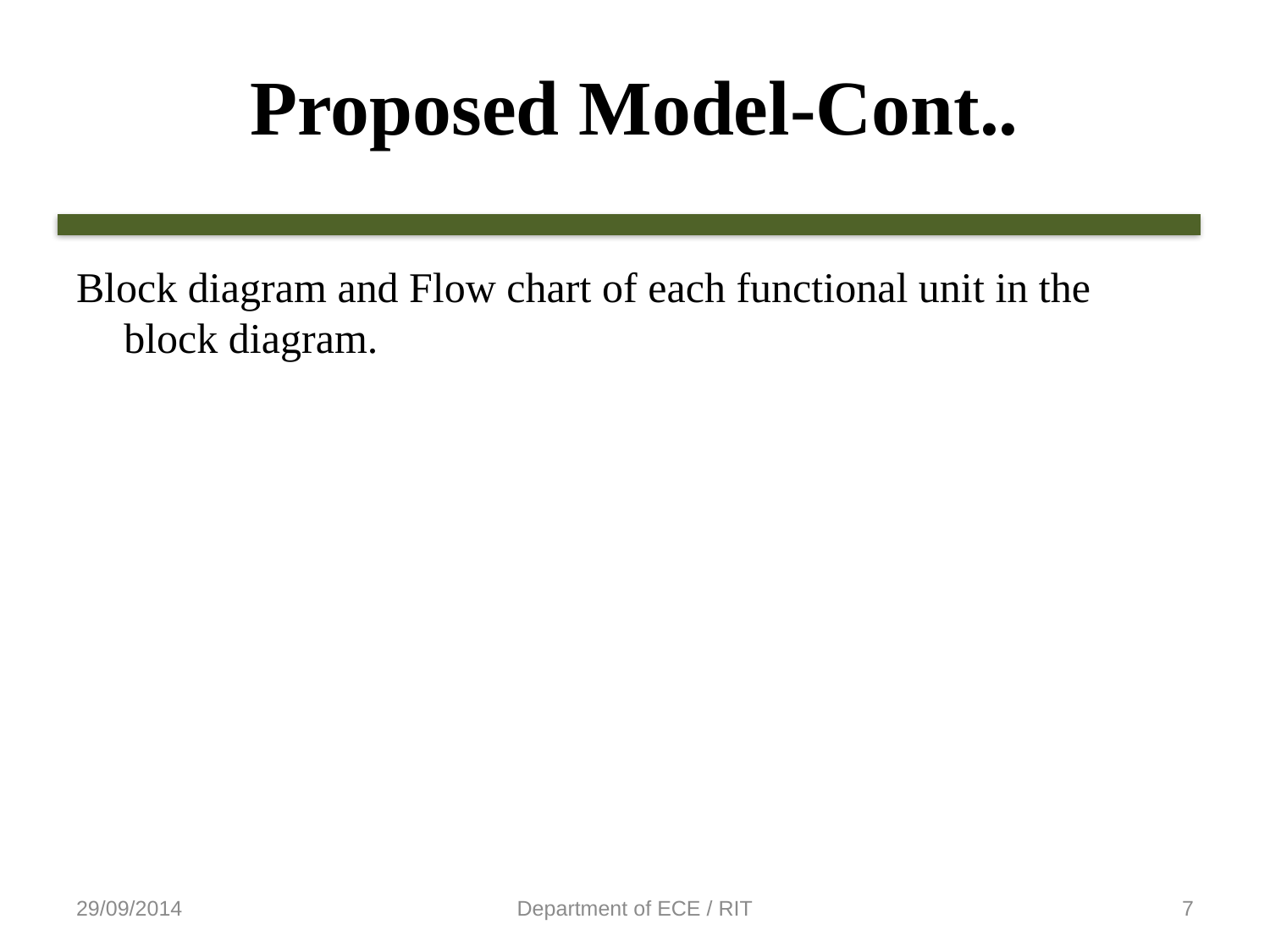

# Proposed Model-Cont..

Block diagram and Flow chart of each functional unit in the block diagram.
29/09/2014
Department of ECE / RIT
7